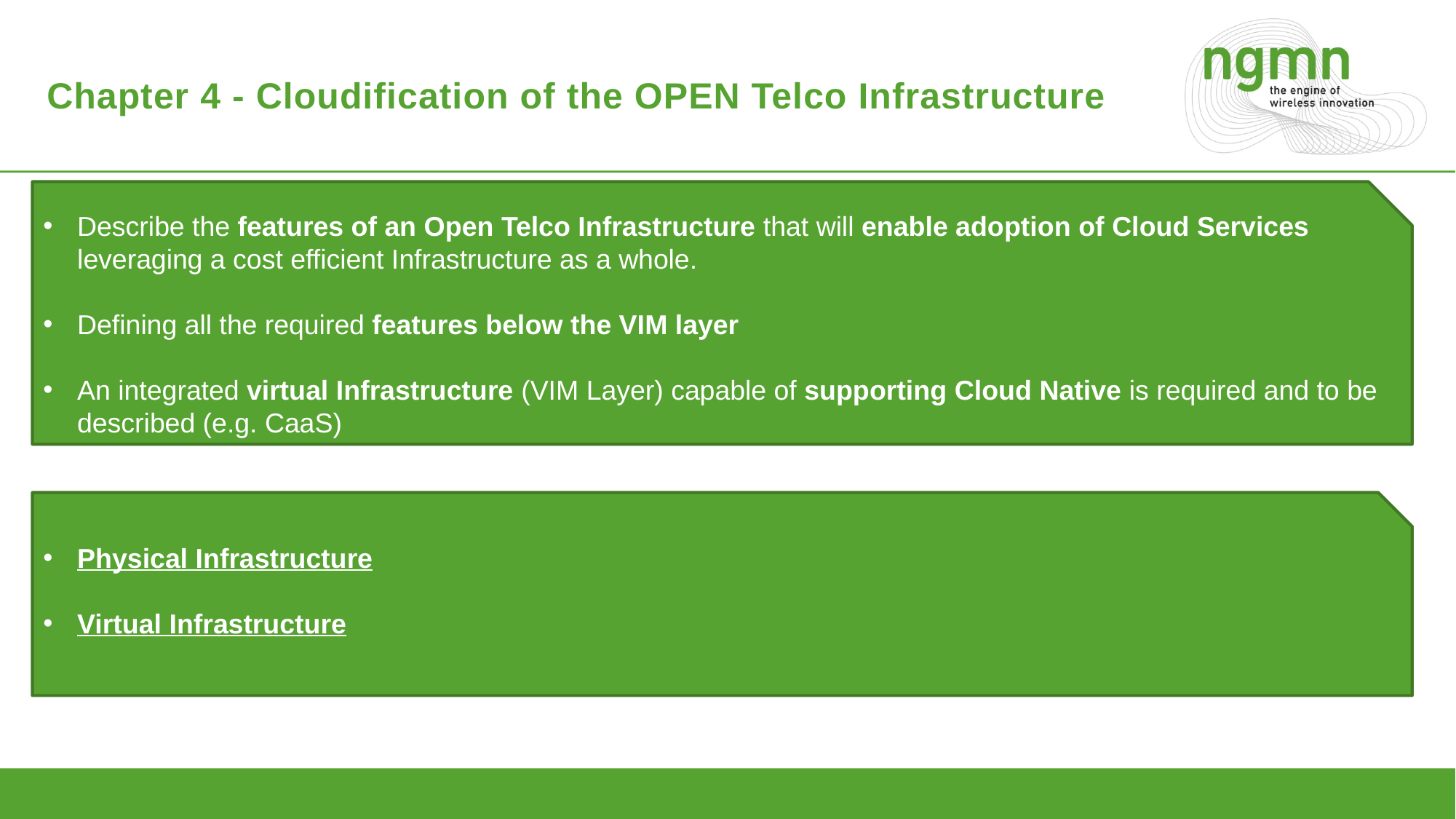

# Chapter 4 - Cloudification of the OPEN Telco Infrastructure
Describe the features of an Open Telco Infrastructure that will enable adoption of Cloud Services leveraging a cost efficient Infrastructure as a whole.

Defining all the required features below the VIM layer

An integrated virtual Infrastructure (VIM Layer) capable of supporting Cloud Native is required and to be described (e.g. CaaS)
Physical Infrastructure

Virtual Infrastructure